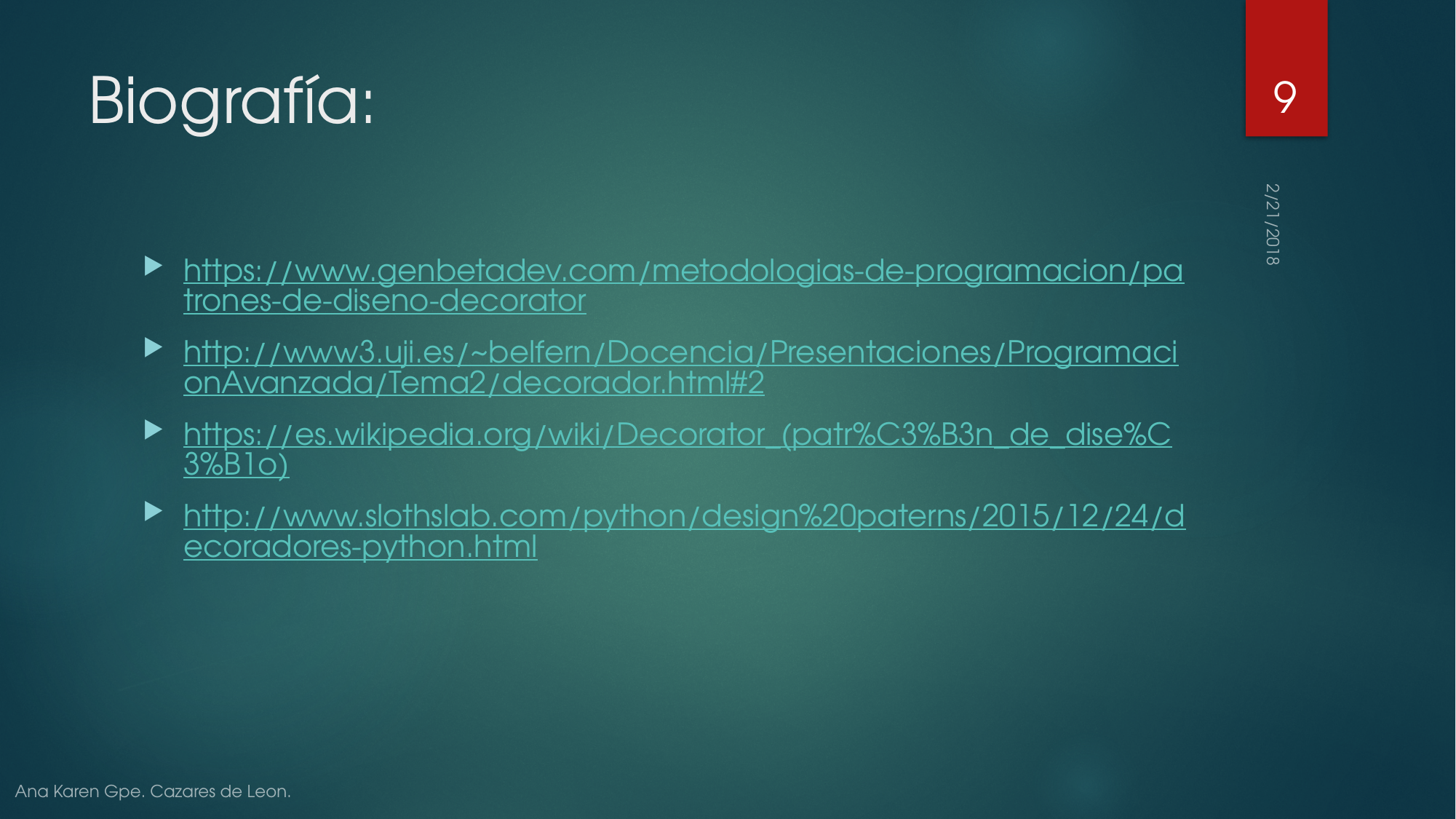

9
# Biografía:
2/21/2018
https://www.genbetadev.com/metodologias-de-programacion/patrones-de-diseno-decorator
http://www3.uji.es/~belfern/Docencia/Presentaciones/ProgramacionAvanzada/Tema2/decorador.html#2
https://es.wikipedia.org/wiki/Decorator_(patr%C3%B3n_de_dise%C3%B1o)
http://www.slothslab.com/python/design%20paterns/2015/12/24/decoradores-python.html

Ana Karen Gpe. Cazares de Leon.